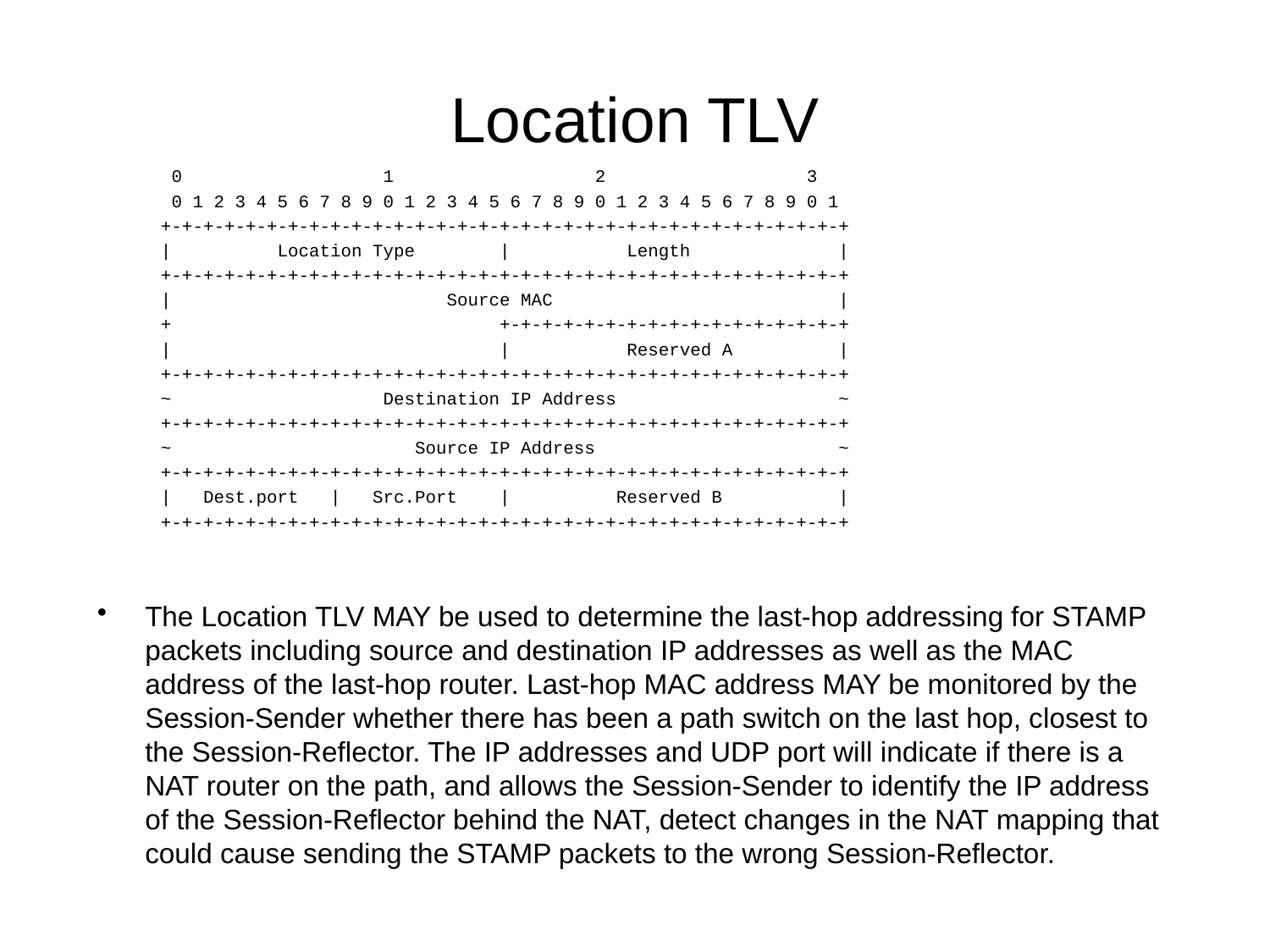

# Location TLV
 0                   1                   2                   3
 0 1 2 3 4 5 6 7 8 9 0 1 2 3 4 5 6 7 8 9 0 1 2 3 4 5 6 7 8 9 0 1
+-+-+-+-+-+-+-+-+-+-+-+-+-+-+-+-+-+-+-+-+-+-+-+-+-+-+-+-+-+-+-+-+
|          Location Type        |           Length              |
+-+-+-+-+-+-+-+-+-+-+-+-+-+-+-+-+-+-+-+-+-+-+-+-+-+-+-+-+-+-+-+-+
|                          Source MAC                           |
+                               +-+-+-+-+-+-+-+-+-+-+-+-+-+-+-+-+
|                               |           Reserved A          |
+-+-+-+-+-+-+-+-+-+-+-+-+-+-+-+-+-+-+-+-+-+-+-+-+-+-+-+-+-+-+-+-+
~                    Destination IP Address                     ~
+-+-+-+-+-+-+-+-+-+-+-+-+-+-+-+-+-+-+-+-+-+-+-+-+-+-+-+-+-+-+-+-+
~                       Source IP Address                       ~
+-+-+-+-+-+-+-+-+-+-+-+-+-+-+-+-+-+-+-+-+-+-+-+-+-+-+-+-+-+-+-+-+
|   Dest.port   |   Src.Port    |          Reserved B           |
+-+-+-+-+-+-+-+-+-+-+-+-+-+-+-+-+-+-+-+-+-+-+-+-+-+-+-+-+-+-+-+-+
The Location TLV MAY be used to determine the last-hop addressing for STAMP packets including source and destination IP addresses as well as the MAC address of the last-hop router. Last-hop MAC address MAY be monitored by the Session-Sender whether there has been a path switch on the last hop, closest to the Session-Reflector. The IP addresses and UDP port will indicate if there is a NAT router on the path, and allows the Session-Sender to identify the IP address of the Session-Reflector behind the NAT, detect changes in the NAT mapping that could cause sending the STAMP packets to the wrong Session-Reflector.